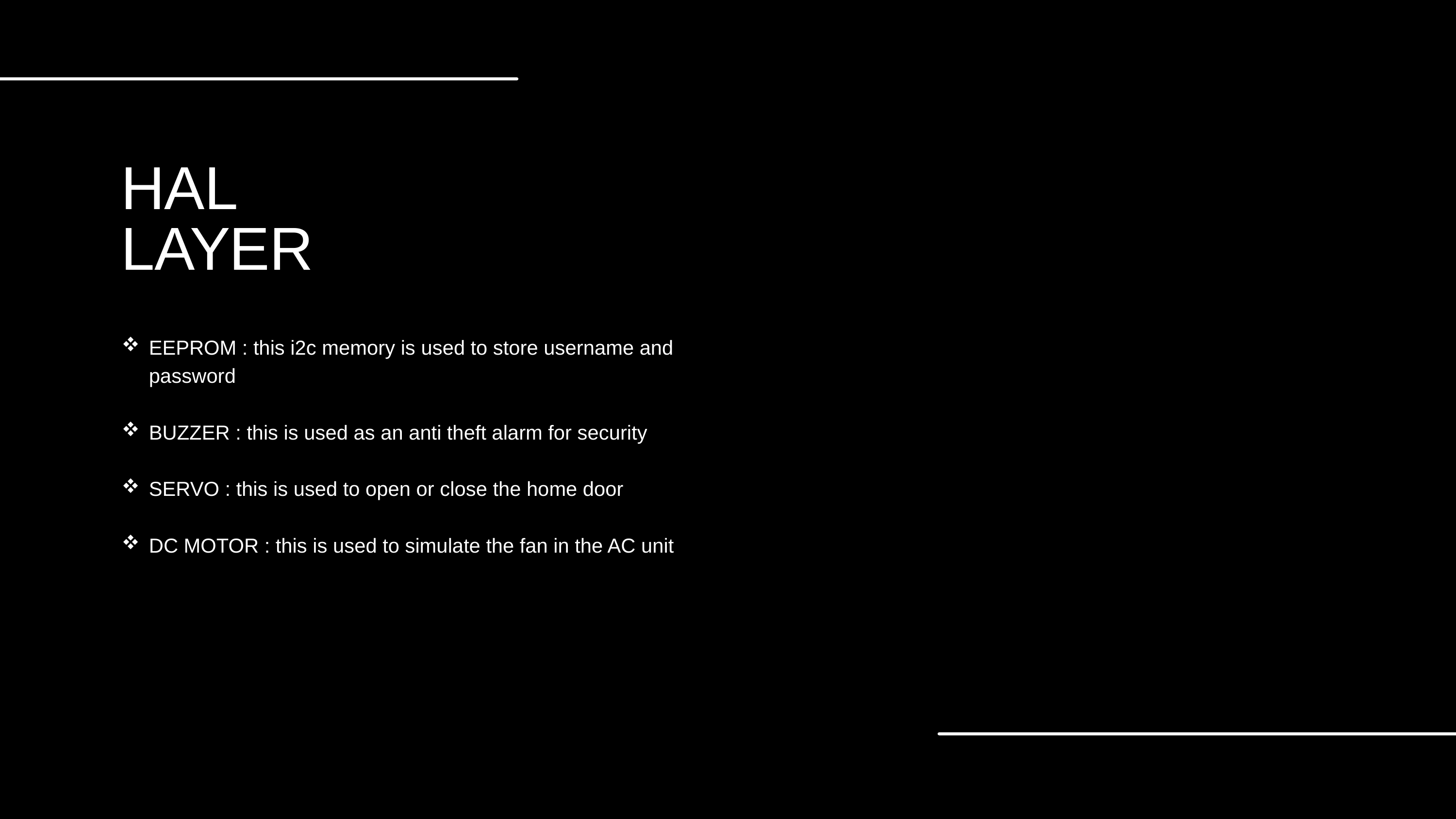

HAL
LAYER
EEPROM : this i2c memory is used to store username and password

BUZZER : this is used as an anti theft alarm for security

SERVO : this is used to open or close the home door

DC MOTOR : this is used to simulate the fan in the AC unit